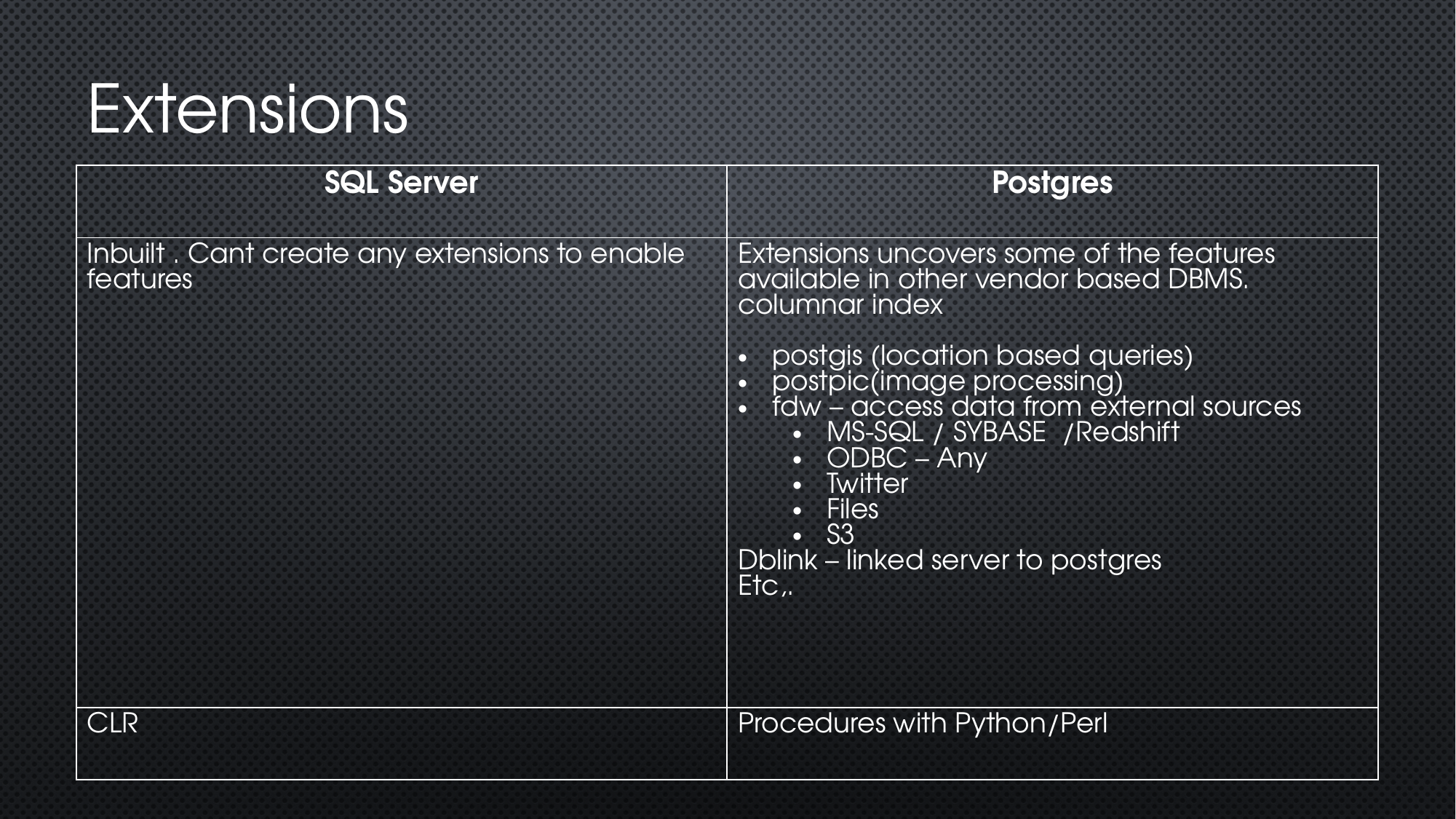

Extensions
| SQL Server | Postgres |
| --- | --- |
| Inbuilt . Cant create any extensions to enable features | Extensions uncovers some of the features available in other vendor based DBMS. columnar index postgis (location based queries) postpic(image processing) fdw – access data from external sources MS-SQL / SYBASE /Redshift ODBC – Any Twitter Files S3 Dblink – linked server to postgres Etc,. |
| CLR | Procedures with Python/Perl |